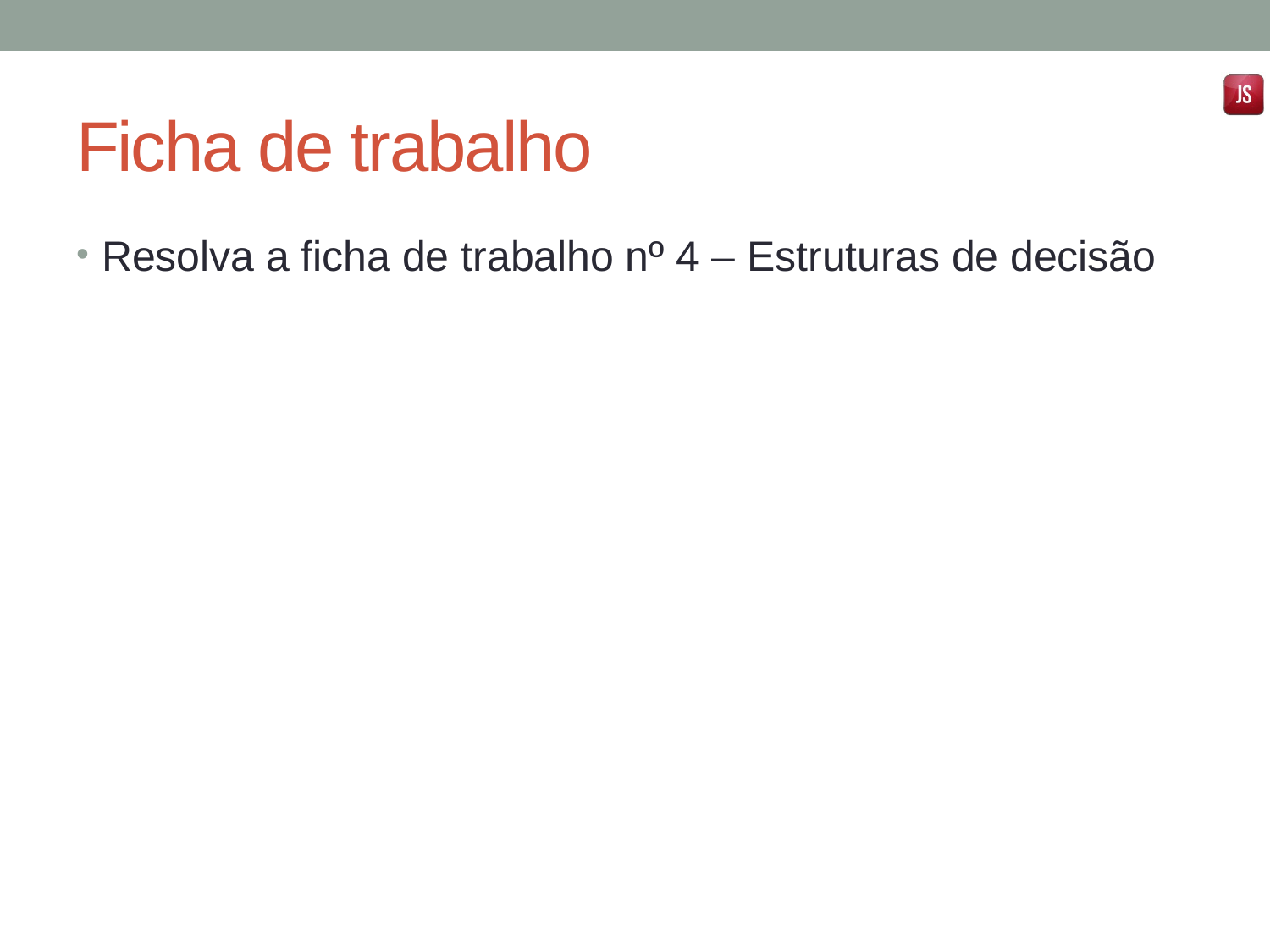

# Ficha de trabalho
Resolva a ficha de trabalho nº 4 – Estruturas de decisão